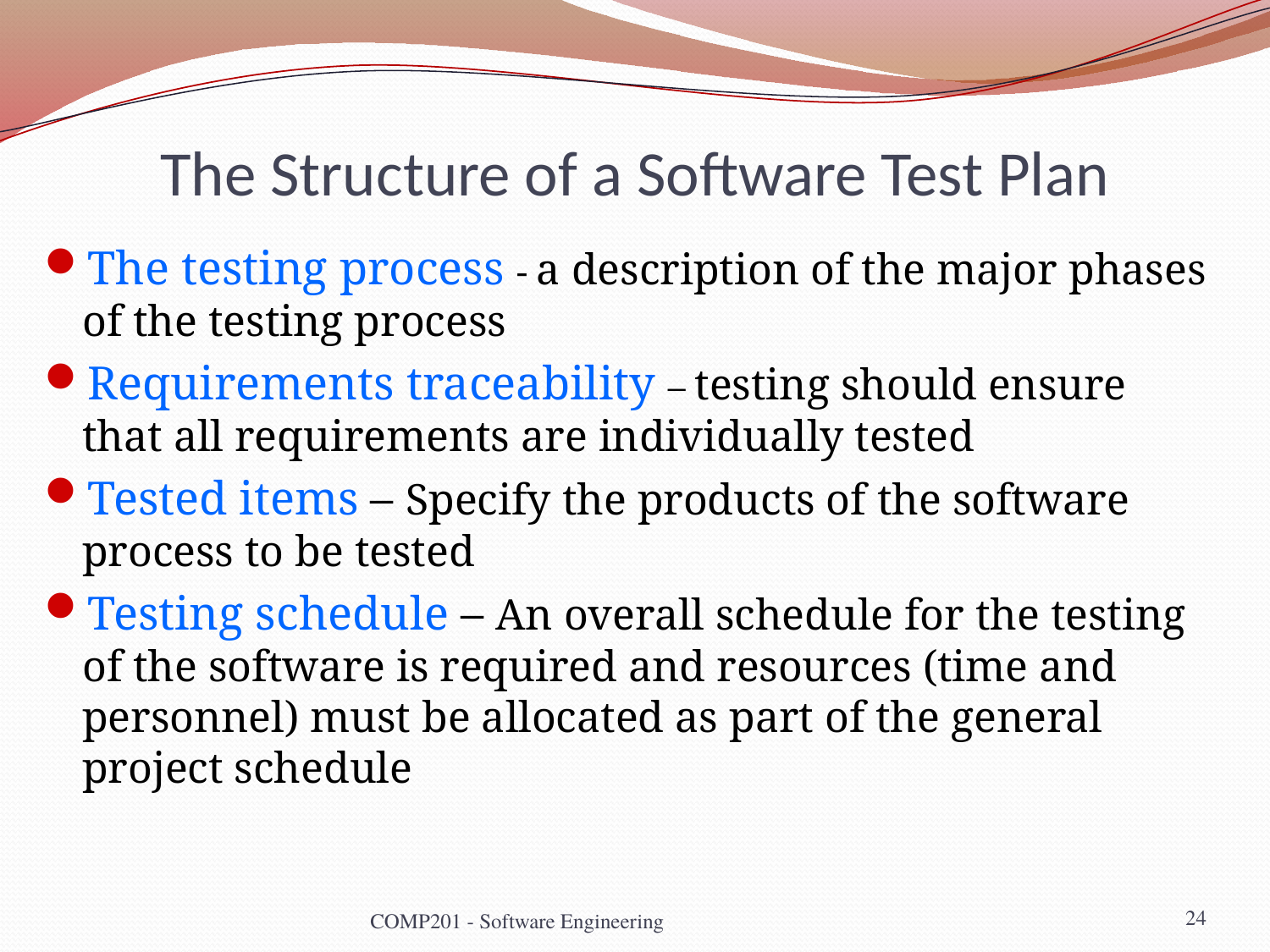

# The Structure of a Software Test Plan
The testing process - a description of the major phases of the testing process
Requirements traceability – testing should ensure that all requirements are individually tested
Tested items – Specify the products of the software process to be tested
Testing schedule – An overall schedule for the testing of the software is required and resources (time and personnel) must be allocated as part of the general project schedule
COMP201 - Software Engineering
24